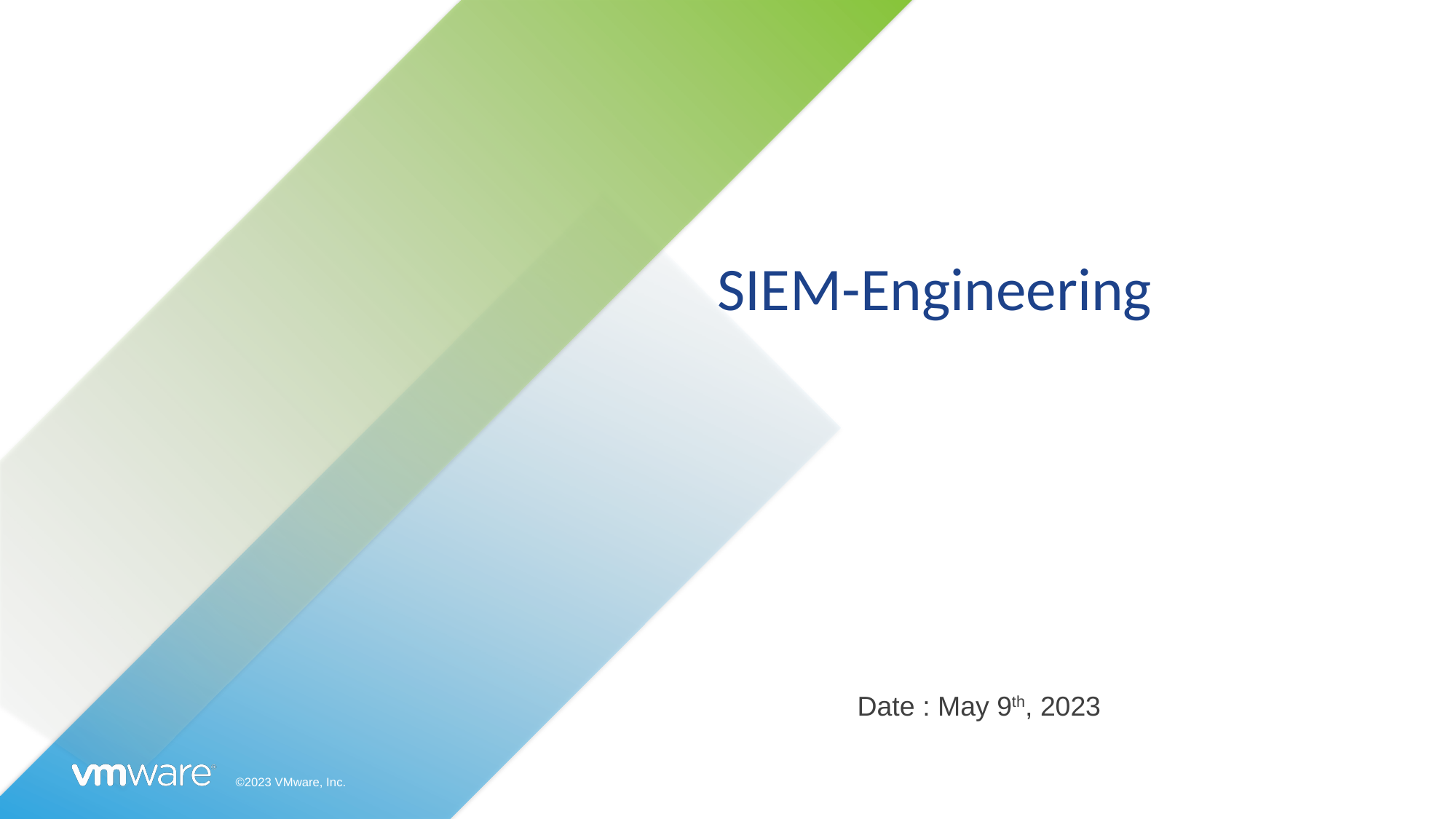

# SIEM-Engineering
Date : May 9th, 2023